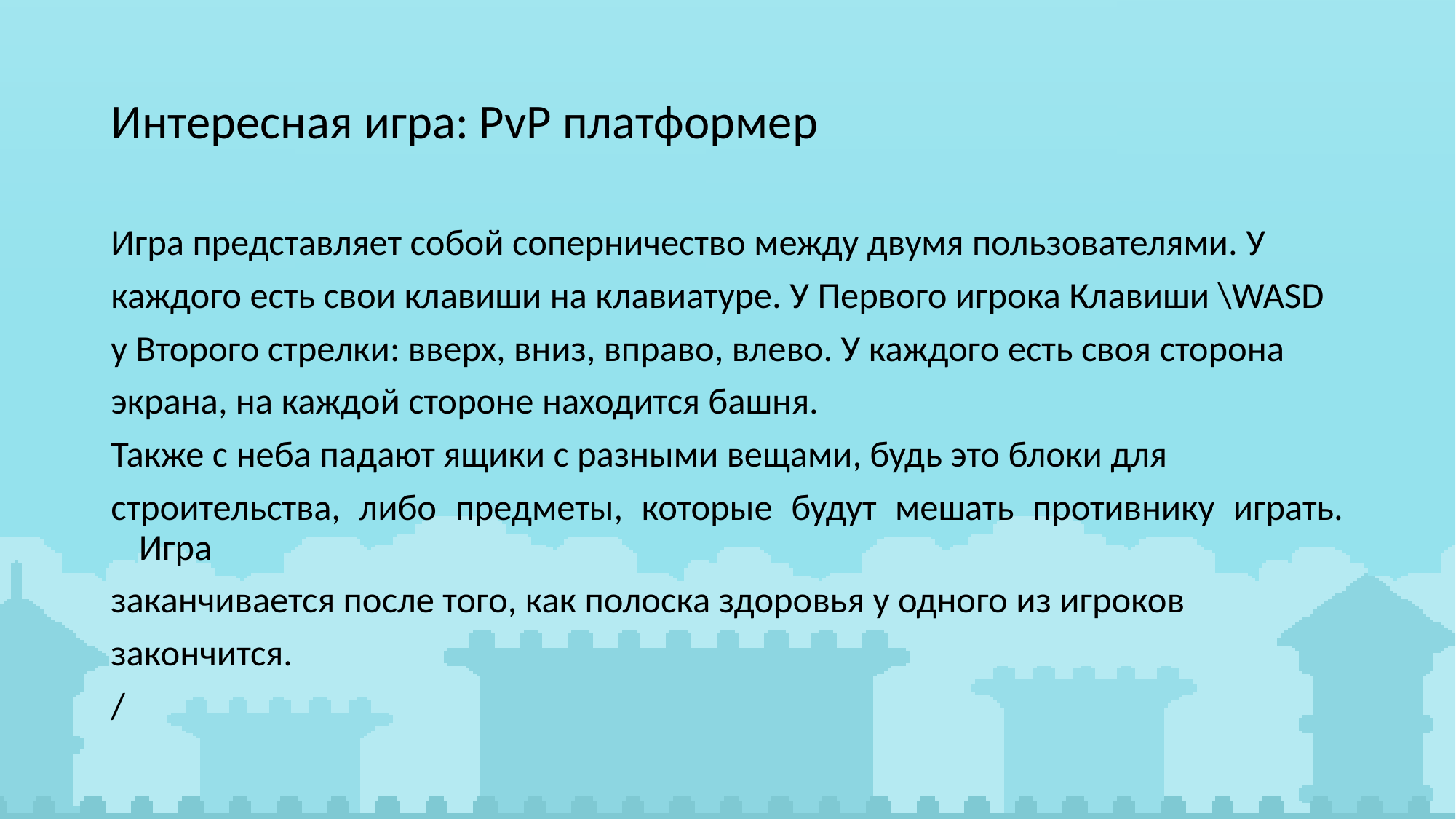

# Интересная игра: PvP платформер
Игра представляет собой соперничество между двумя пользователями. У
каждого есть свои клавиши на клавиатуре. У Первого игрока Клавиши \WASD
у Второго стрелки: вверх, вниз, вправо, влево. У каждого есть своя сторона
экрана, на каждой стороне находится башня.
Также с неба падают ящики с разными вещами, будь это блоки для
строительства, либо предметы, которые будут мешать противнику играть. Игра
заканчивается после того, как полоска здоровья у одного из игроков
закончится.
/